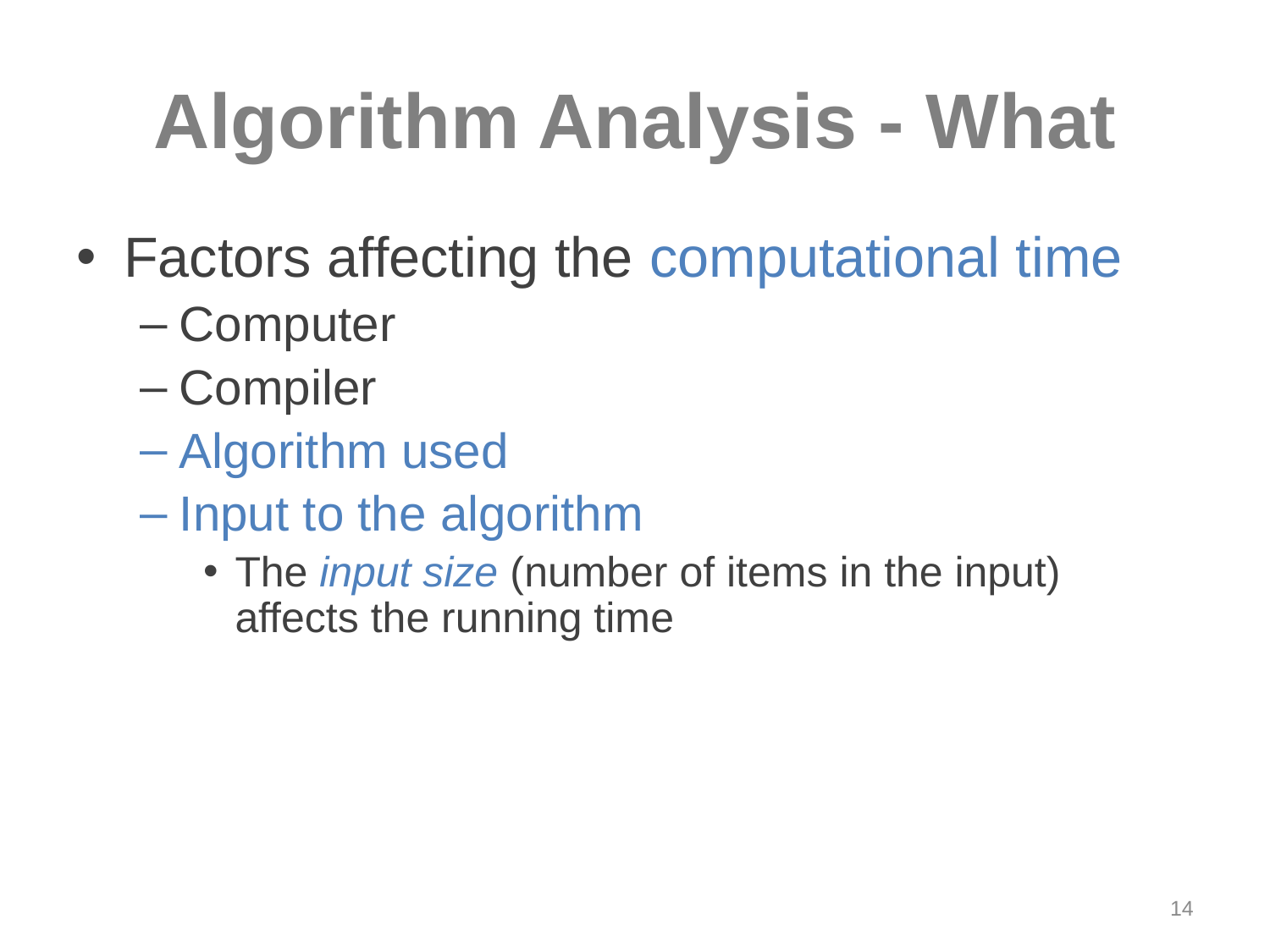

# Algorithm Analysis - What
Factors affecting the computational time
Computer
Compiler
Algorithm used
Input to the algorithm
The input size (number of items in the input) affects the running time
14